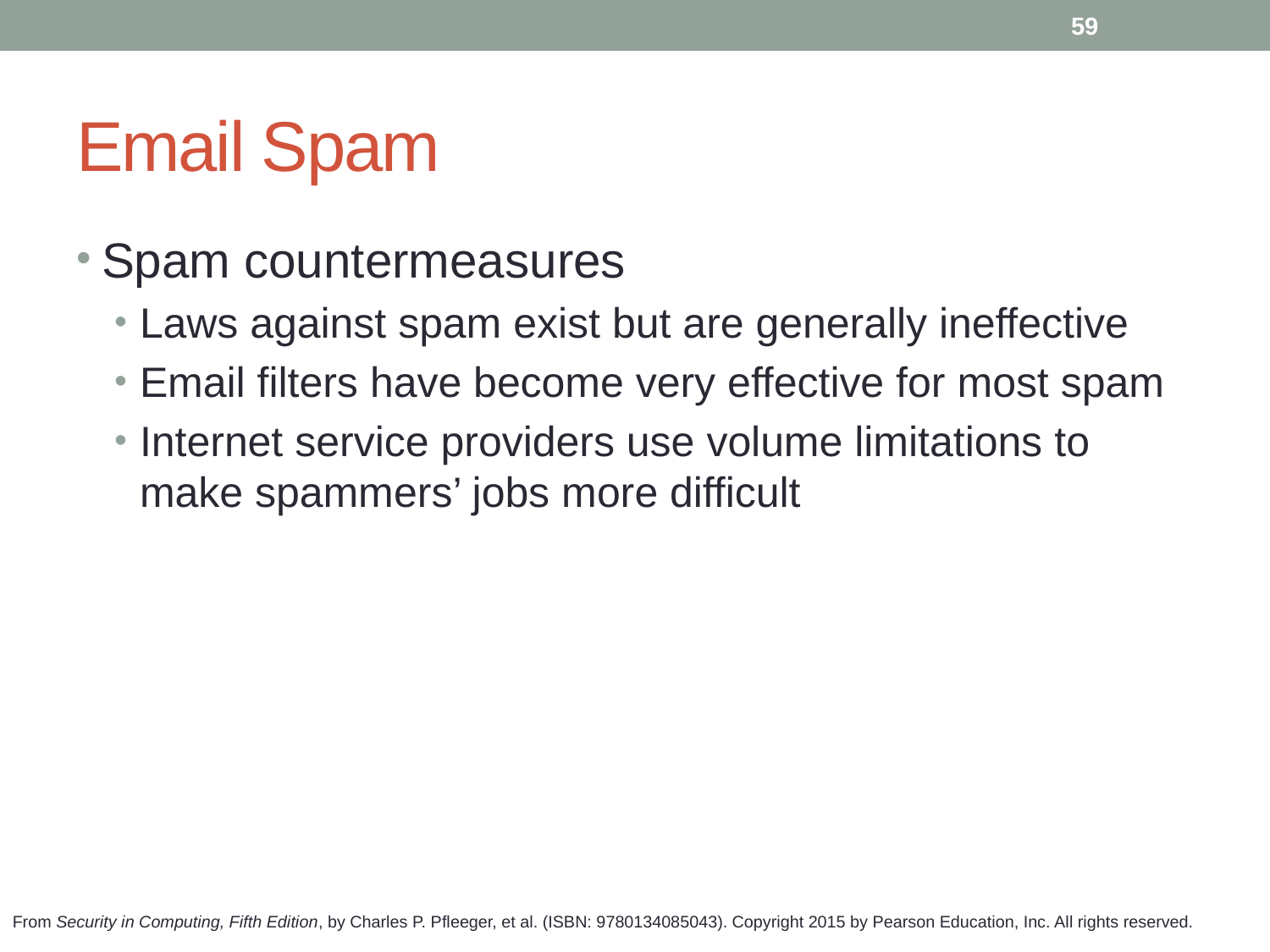

59
# Email Spam
Spam countermeasures
Laws against spam exist but are generally ineffective
Email filters have become very effective for most spam
Internet service providers use volume limitations to make spammers’ jobs more difficult